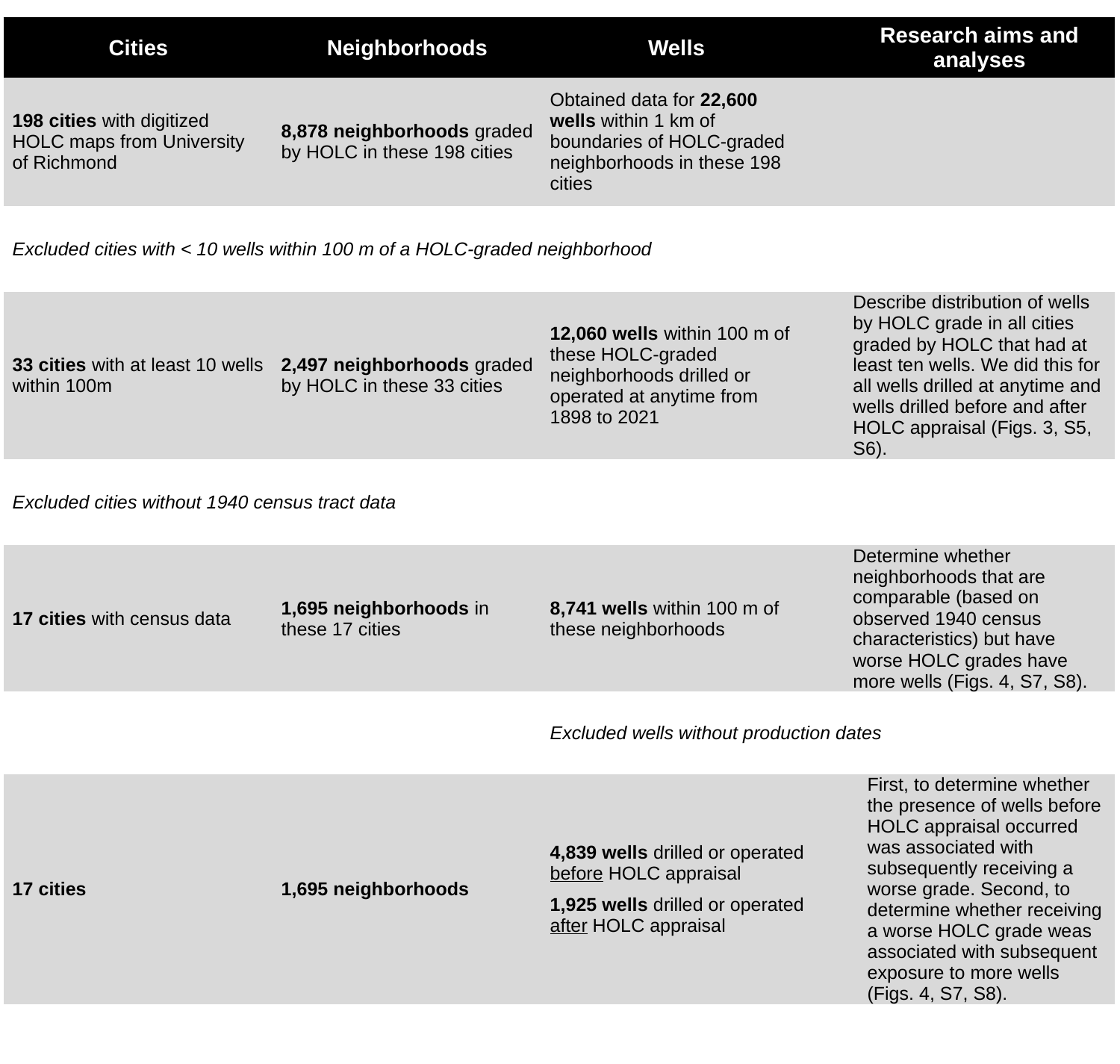

| Cities | Neighborhoods | Wells |  |  | Research aims and analyses | Research Aim and Analyses |
| --- | --- | --- | --- | --- | --- | --- |
| 198 cities with digitized HOLC maps from University of Richmond | 8,878 neighborhoods graded by HOLC in these 198 cities | Obtained data for 22,600 wells within 1 km of boundaries of HOLC-graded neighborhoods in these 198 cities |  |  |  |  |
| Excluded cities with < 10 wells within 100 m of a HOLC-graded neighborhood |  |  |  |  |  |  |
| 33 cities with at least 10 wells within 100m | 2,497 neighborhoods graded by HOLC in these 33 cities | 12,060 wells within 100 m of these HOLC-graded neighborhoods drilled or operated at anytime from 1898 to 2021 |  |  | Describe distribution of wells by HOLC grade in all cities graded by HOLC that had at least ten wells. We did this for all wells drilled at anytime and wells drilled before and after HOLC appraisal (Figs. 3, S5, S6). | Describe distribution of wells by HOLC grade, before and after HOLC appraisal (Figs. 3, S5, S6). |
| Excluded cities without 1940 census tract data |  |  |  |  |  |  |
| 17 cities with census data | 1,695 neighborhoods in these 17 cities | 8,741 wells within 100 m of these neighborhoods |  |  | Determine whether neighborhoods that are comparable (based on observed 1940 census characteristics) but have worse HOLC grades have more wells (Figs. 4, S7, S8). | Inferential statistics, TMLE with propensity score restricted and matched data |
|  |  | Excluded wells without production dates |  |  |  |  |
| 17 cities | 1,695 neighborhoods | 4,839 wells drilled or operated before HOLC appraisal 1,925 wells drilled or operated after HOLC appraisal |  |  |  | First, to determine whether the presence of wells before HOLC appraisal occurred was associated with subsequently receiving a worse grade. Second, to determine whether receiving a worse HOLC grade weas associated with subsequent exposure to more wells (Figs. 4, S7, S8). |